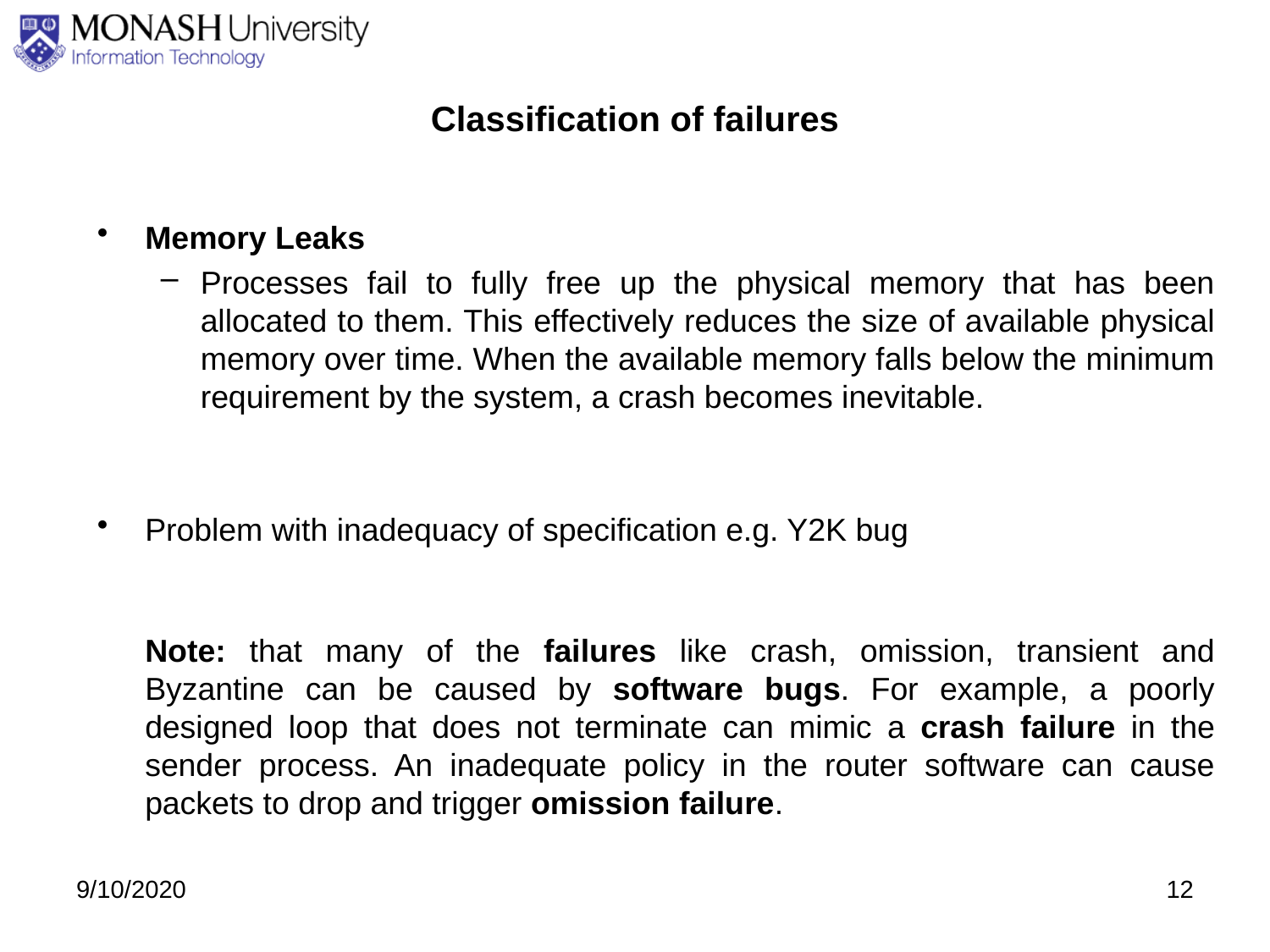

# Classification of failures
Memory Leaks
Processes fail to fully free up the physical memory that has been allocated to them. This effectively reduces the size of available physical memory over time. When the available memory falls below the minimum requirement by the system, a crash becomes inevitable.

Problem with inadequacy of specification e.g. Y2K bug
Note: that many of the failures like crash, omission, transient and Byzantine can be caused by software bugs. For example, a poorly designed loop that does not terminate can mimic a crash failure in the sender process. An inadequate policy in the router software can cause packets to drop and trigger omission failure.
9/10/2020
12